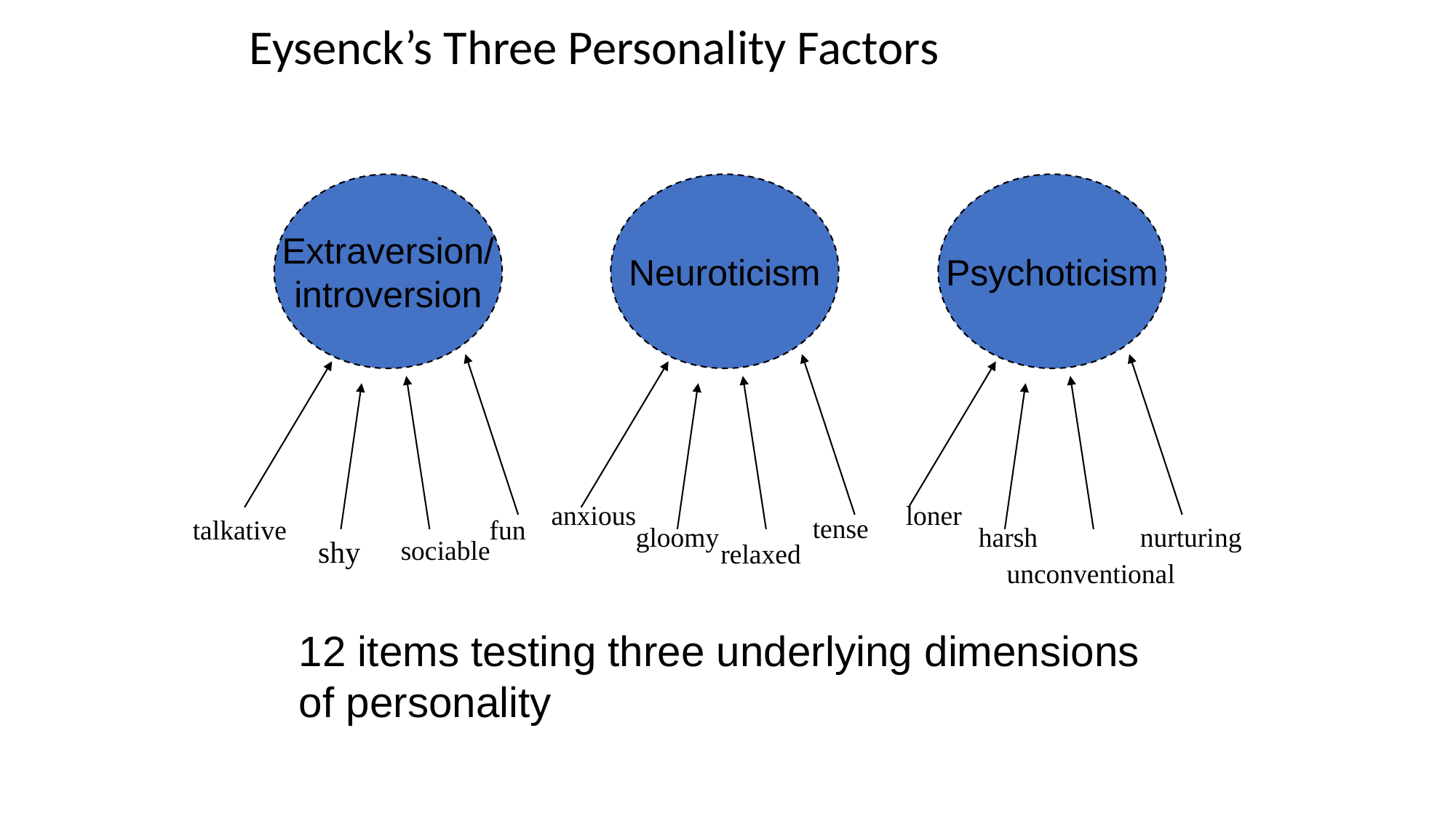

# Eysenck’s Three Personality Factors
Extraversion/
introversion

Neuroticism

Psychoticism

loner
anxious
tense
talkative
fun
nurturing
gloomy
harsh
shy
sociable
relaxed
unconventional
12 items testing three underlying dimensions of personality